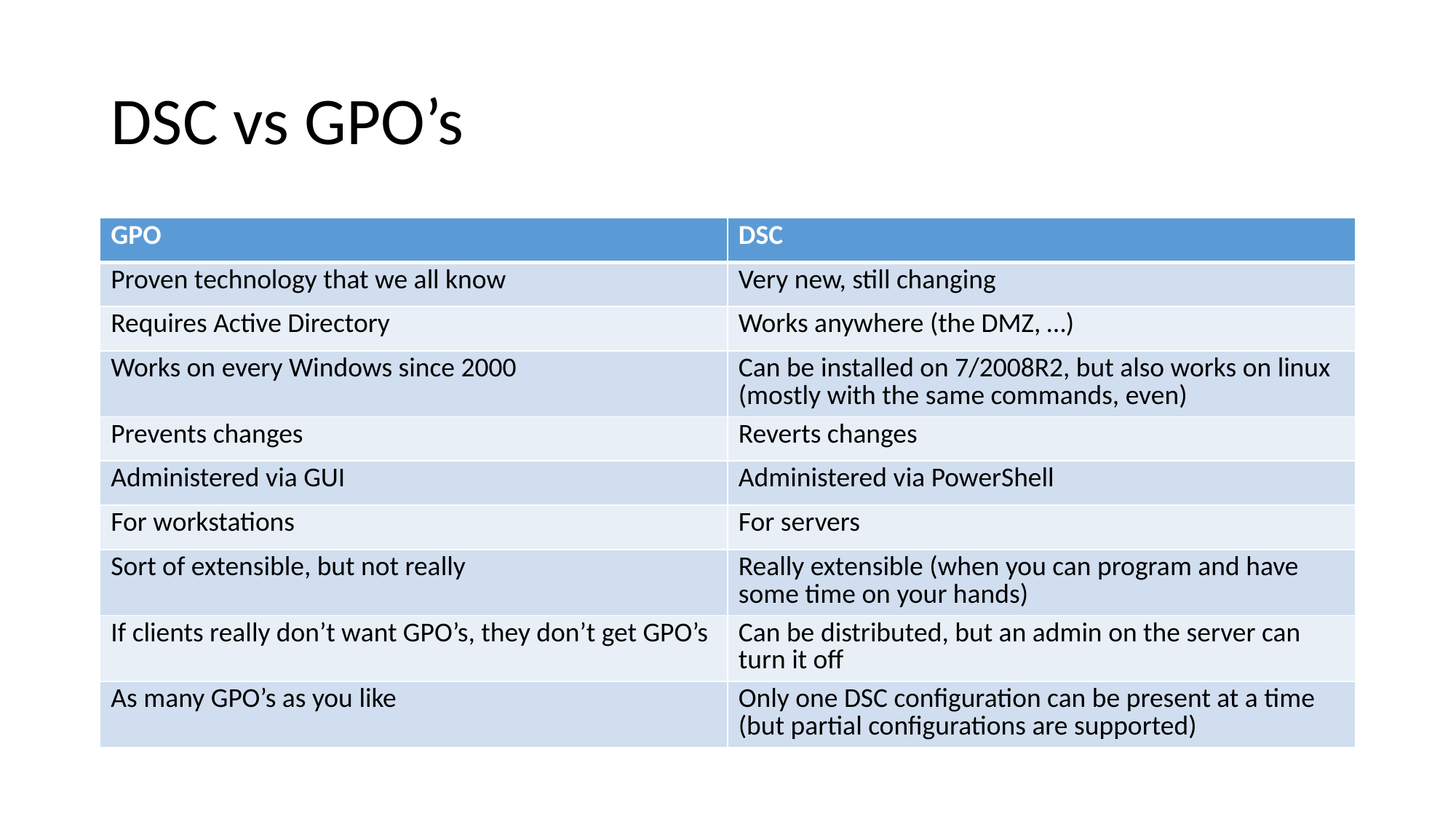

# DSC vs GPO’s
| GPO | DSC |
| --- | --- |
| Proven technology that we all know | Very new, still changing |
| Requires Active Directory | Works anywhere (the DMZ, …) |
| Works on every Windows since 2000 | Can be installed on 7/2008R2, but also works on linux (mostly with the same commands, even) |
| Prevents changes | Reverts changes |
| Administered via GUI | Administered via PowerShell |
| For workstations | For servers |
| Sort of extensible, but not really | Really extensible (when you can program and have some time on your hands) |
| If clients really don’t want GPO’s, they don’t get GPO’s | Can be distributed, but an admin on the server can turn it off |
| As many GPO’s as you like | Only one DSC configuration can be present at a time (but partial configurations are supported) |